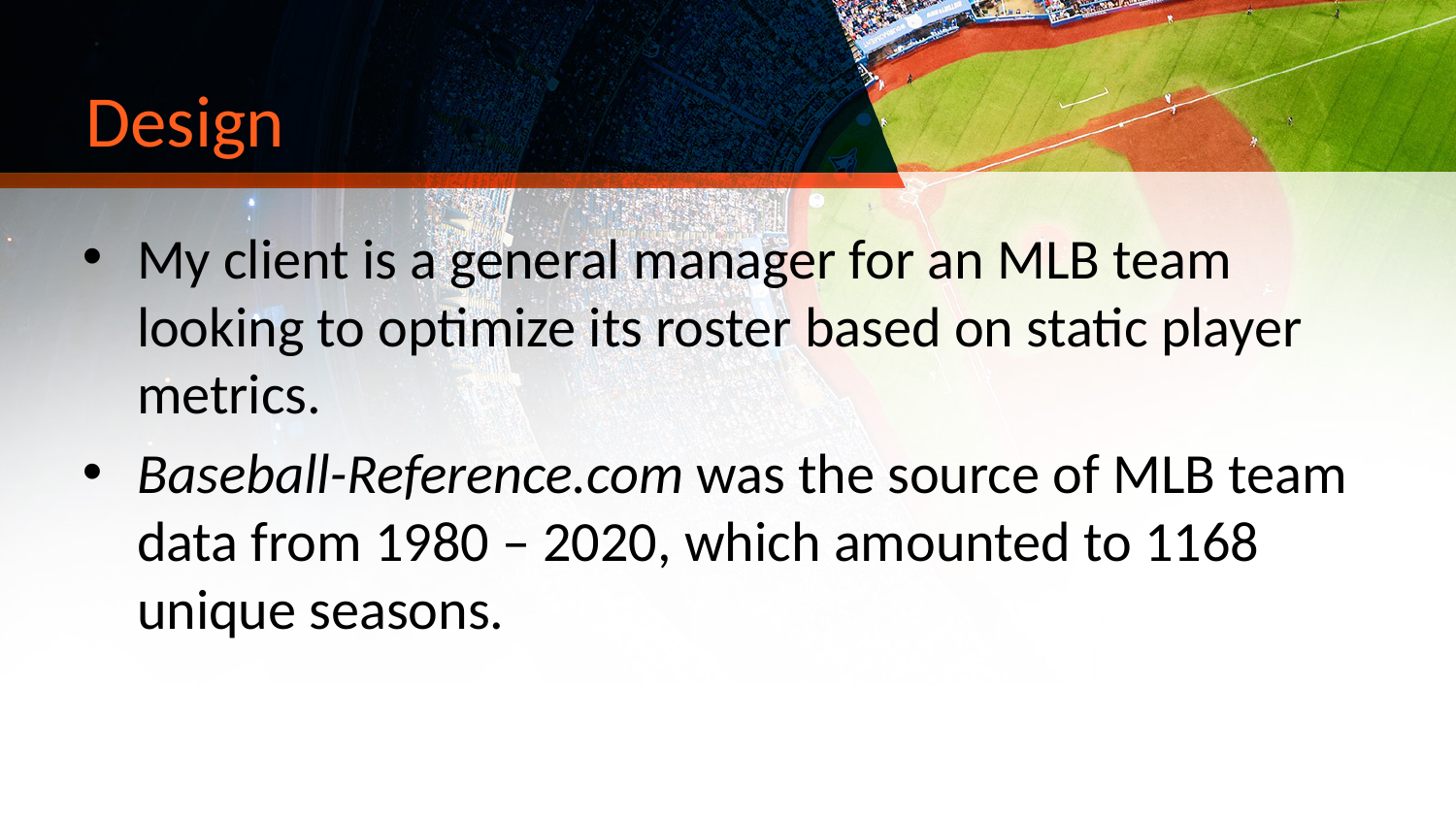

# Design
My client is a general manager for an MLB team looking to optimize its roster based on static player metrics.
Baseball-Reference.com was the source of MLB team data from 1980 – 2020, which amounted to 1168 unique seasons.